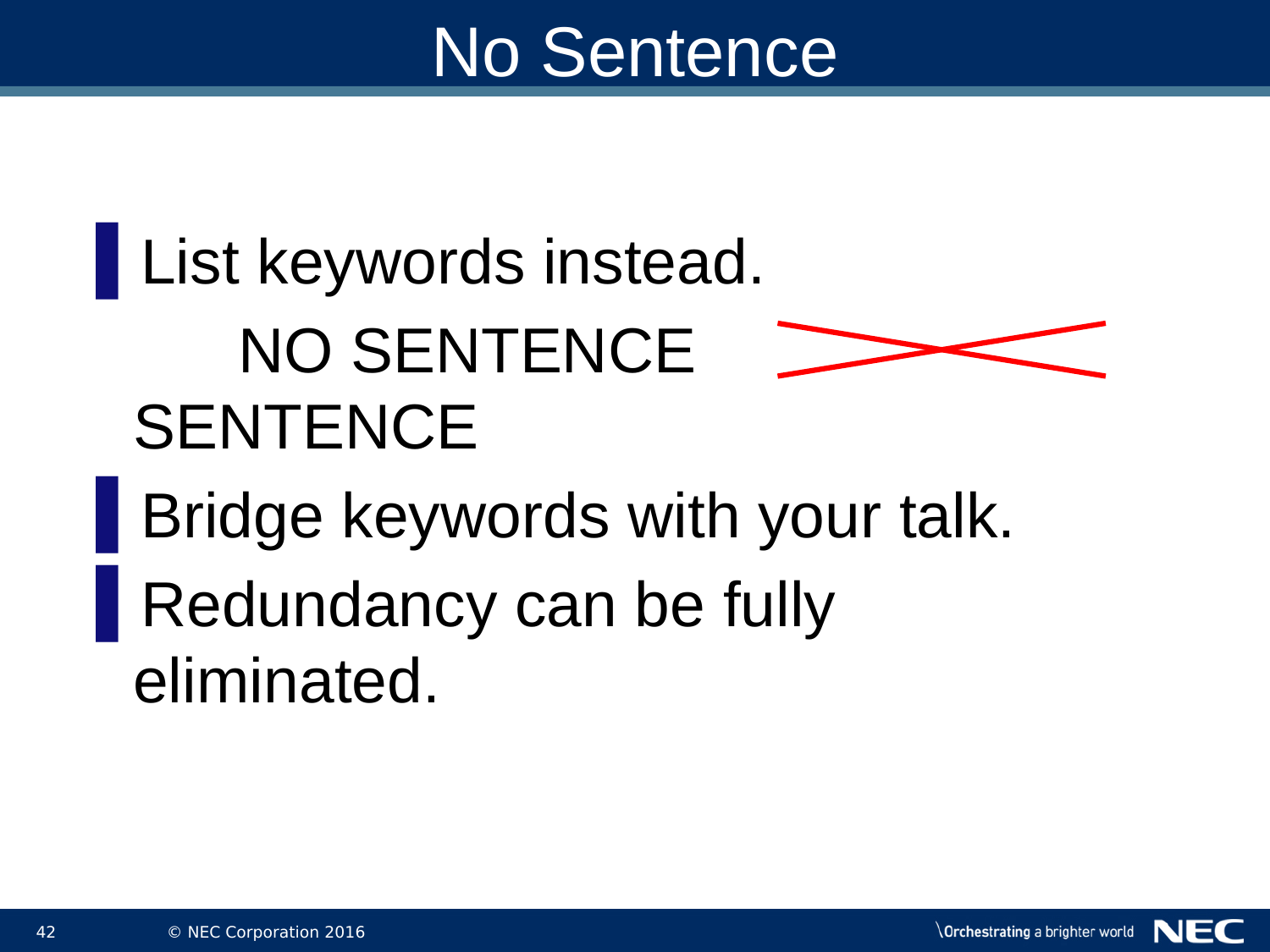

# No Sentence
List keywords instead.
　　NO SENTENCE　　　SENTENCE
Bridge keywords with your talk.
Redundancy can be fully eliminated.